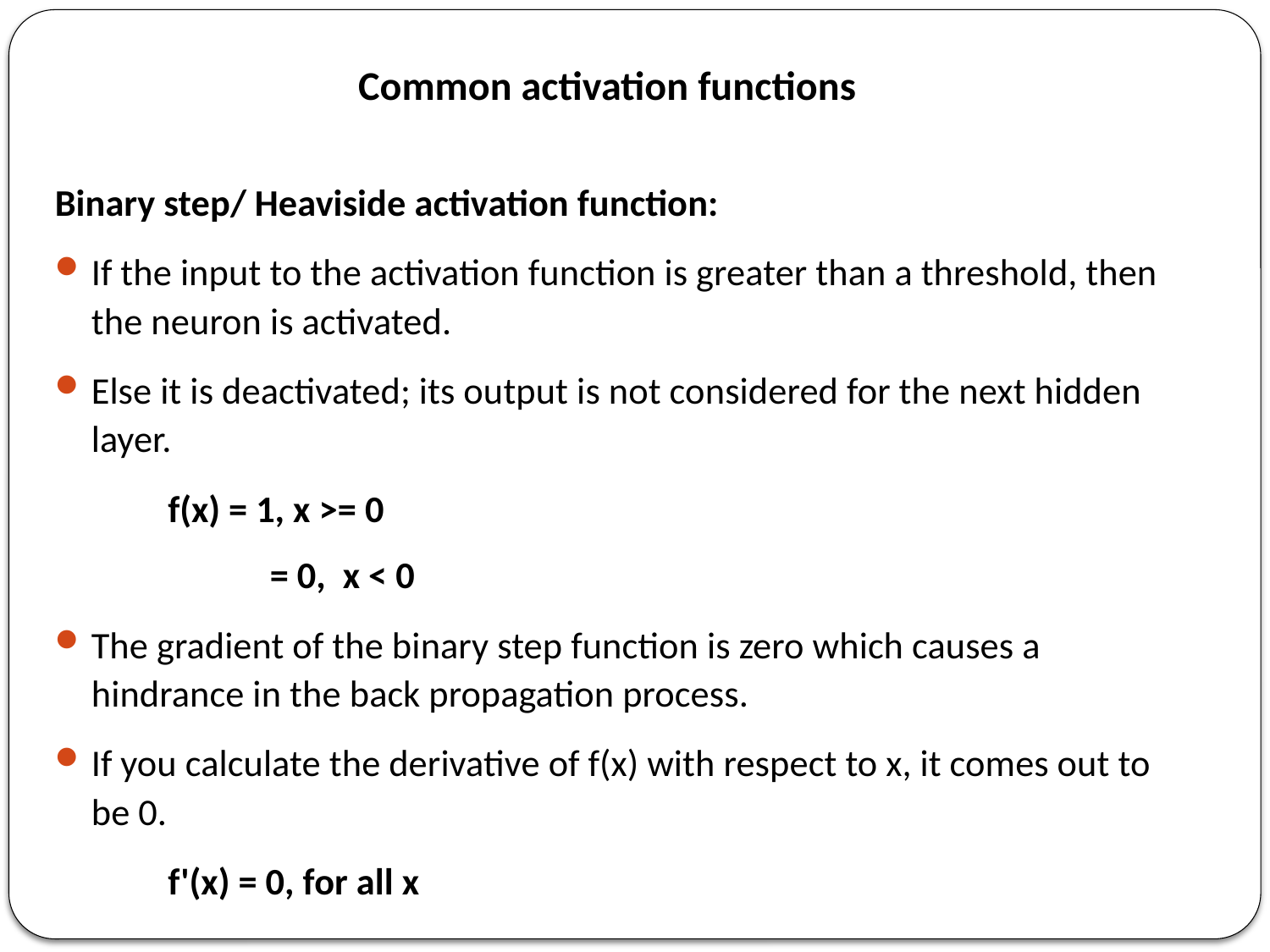

Common activation functions

Binary step/ Heaviside activation function:
If the input to the activation function is greater than a threshold, then the neuron is activated.
Else it is deactivated; its output is not considered for the next hidden layer.
		f(x) = 1, x >= 0
       		       = 0,  x < 0
The gradient of the binary step function is zero which causes a hindrance in the back propagation process.
If you calculate the derivative of f(x) with respect to x, it comes out to be 0.
		f'(x) = 0, for all x